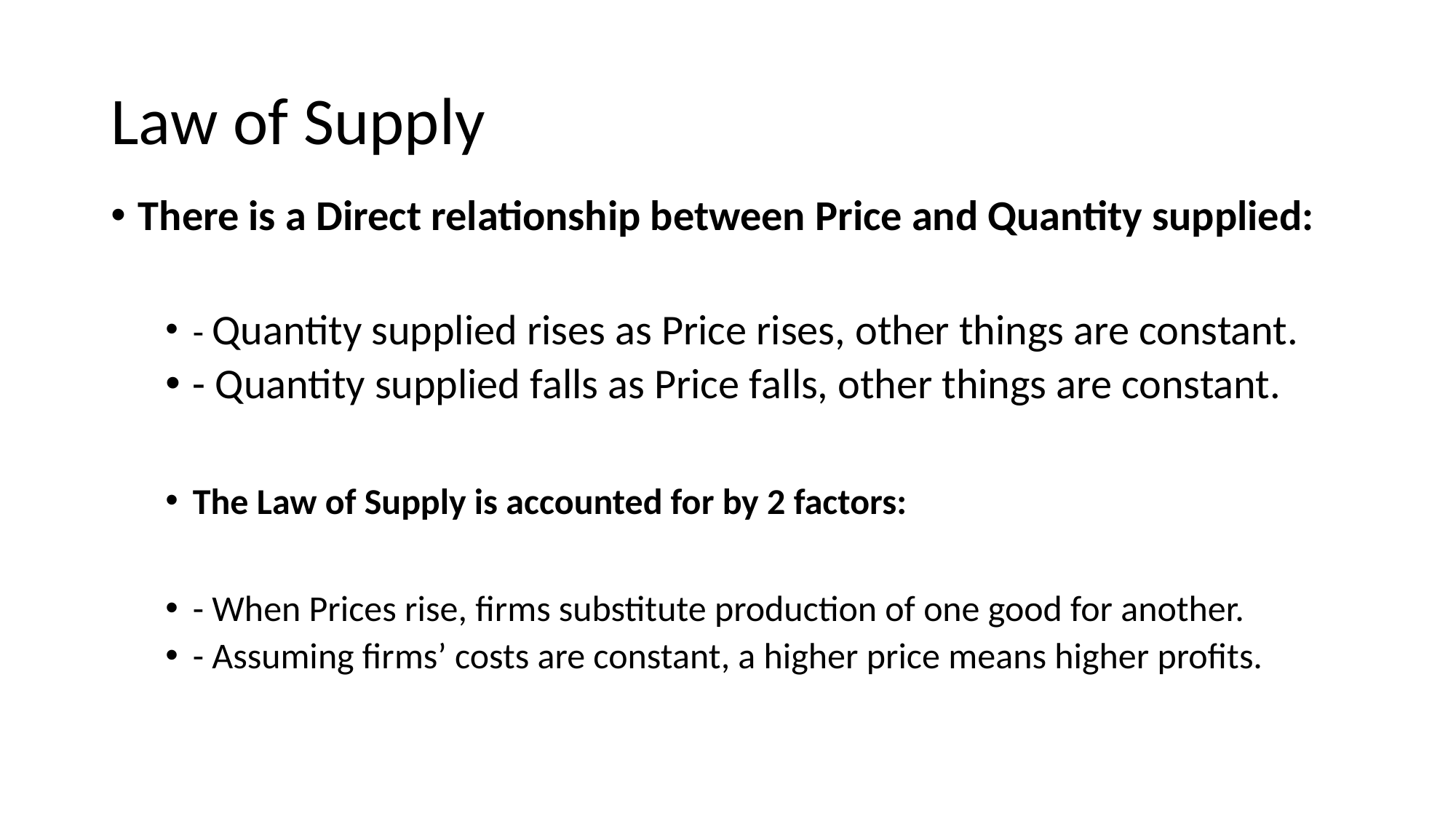

# Law of Supply
There is a Direct relationship between Price and Quantity supplied:

- Quantity supplied rises as Price rises, other things are constant.
- Quantity supplied falls as Price falls, other things are constant.

The Law of Supply is accounted for by 2 factors:

- When Prices rise, firms substitute production of one good for another.
- Assuming firms’ costs are constant, a higher price means higher profits.